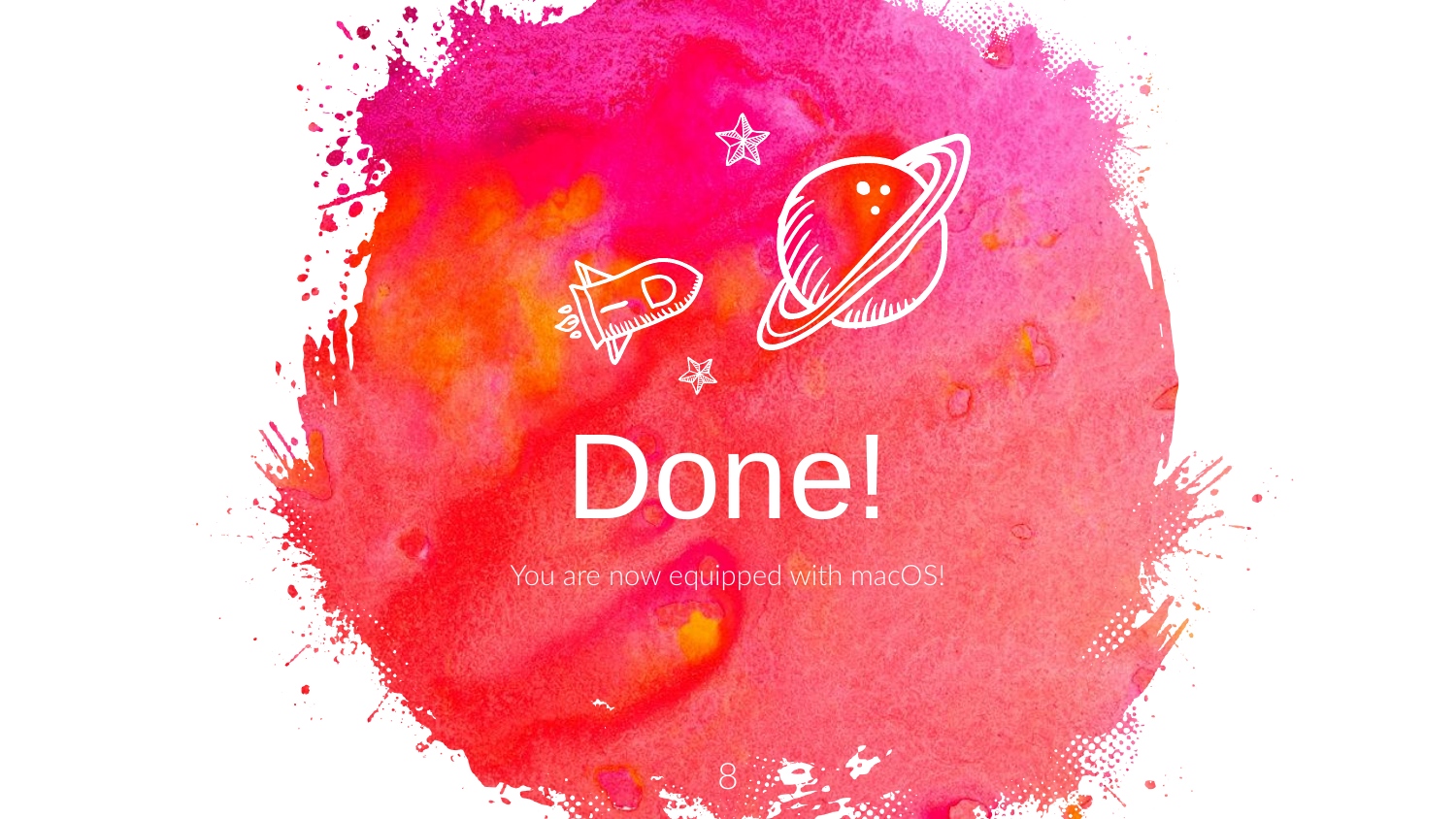

Done!
You are now equipped with macOS!
8